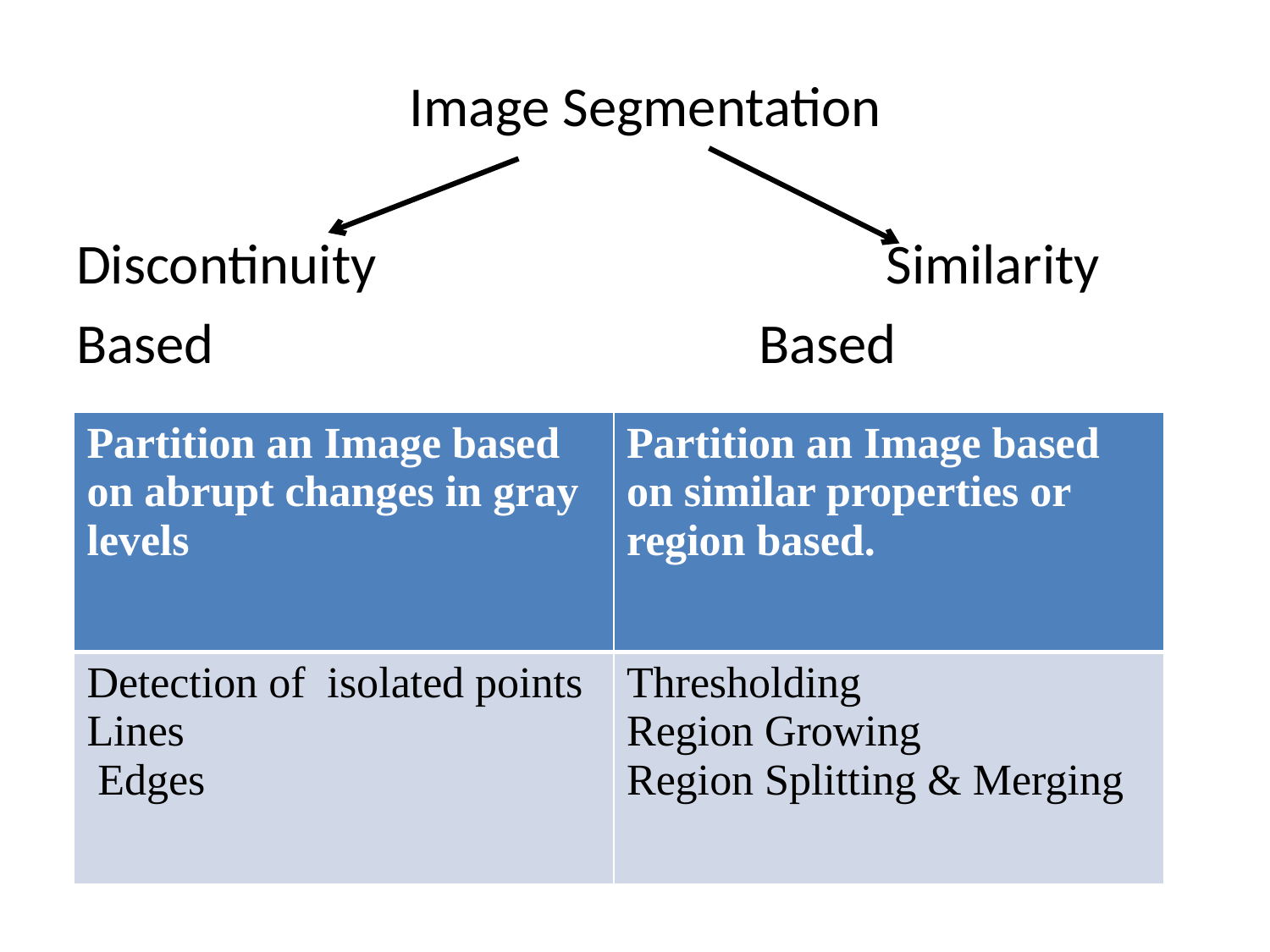

Image Segmentation

Discontinuity 				Similarity
Based 	  				Based
| Partition an Image based on abrupt changes in gray levels | Partition an Image based on similar properties or region based. |
| --- | --- |
| Detection of isolated points Lines Edges | Thresholding Region Growing Region Splitting & Merging |